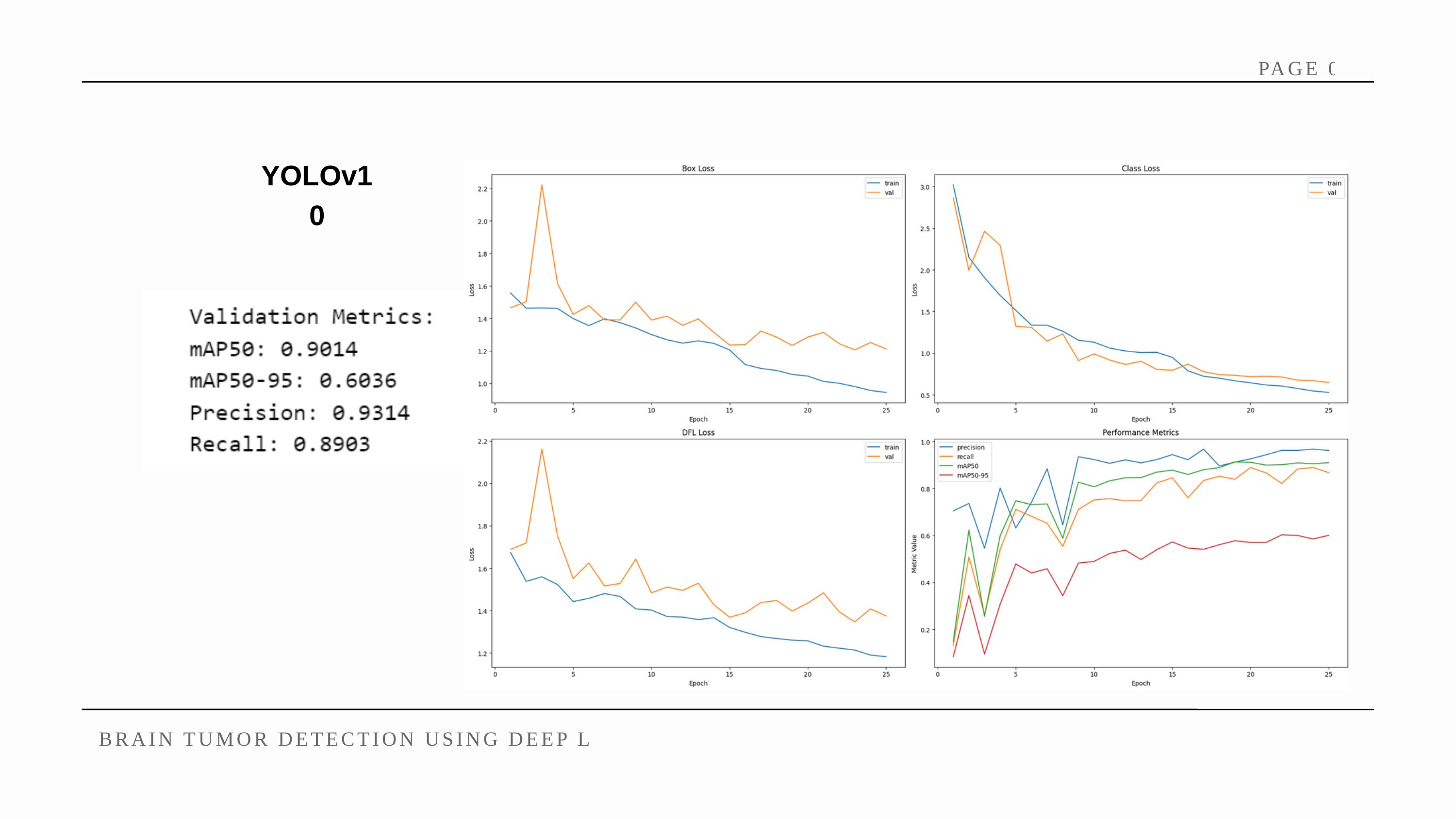

PAGE 03

YOLOv10

BRAIN TUMOR DETECTION USING DEEP LEARNING